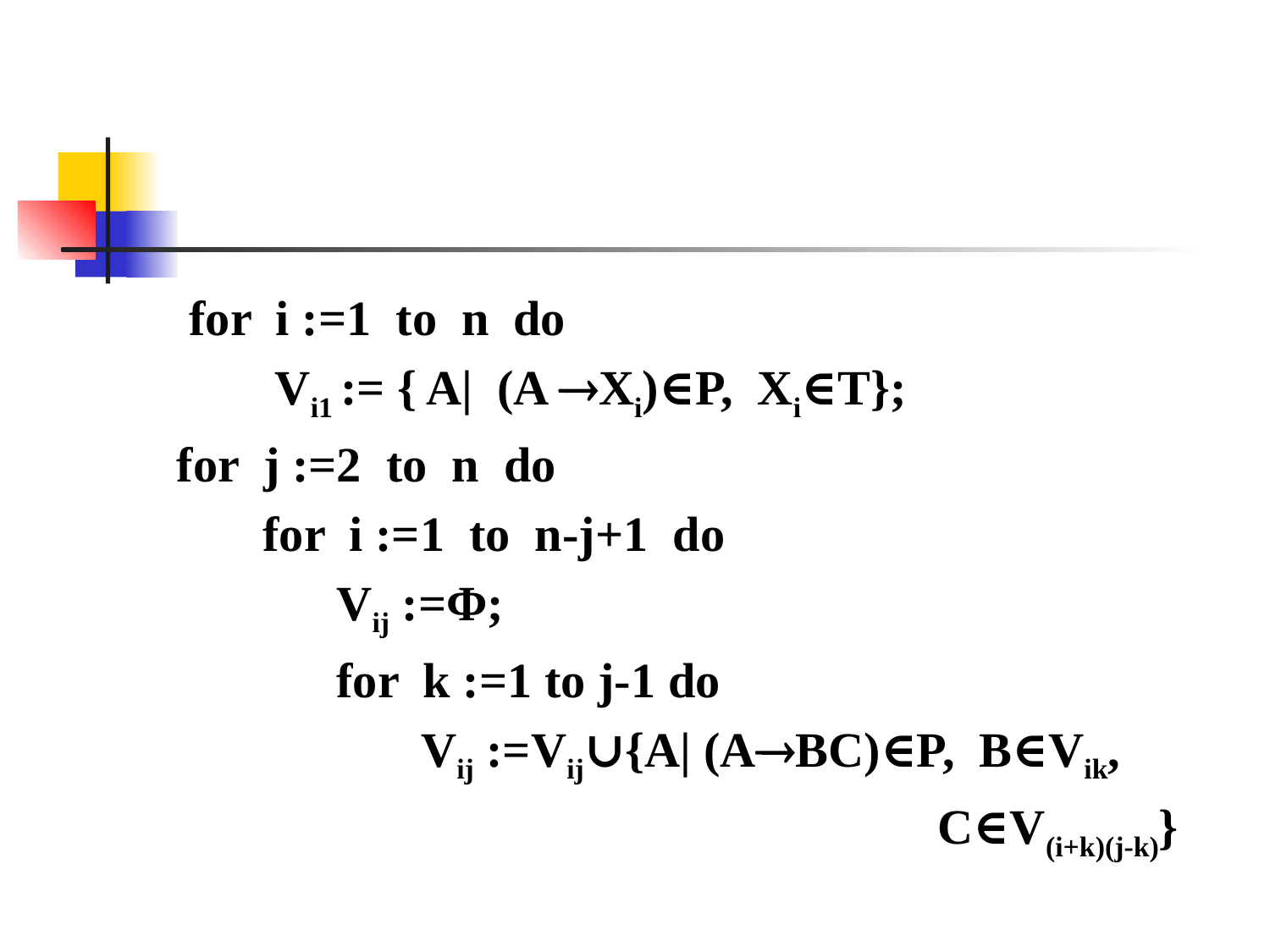

#
 for  i :=1  to  n  do
        Vi1 := { A|  (A →Xi)∈P,  Xi∈T};
for  j :=2  to  n  do
       for  i :=1  to  n-j+1  do
             Vij :=Φ;
             for  k :=1 to j-1 do
	                Vij :=Vij∪{A| (A→BC)∈P,  B∈Vik,
                                                              C∈V(i+k)(j-k)}